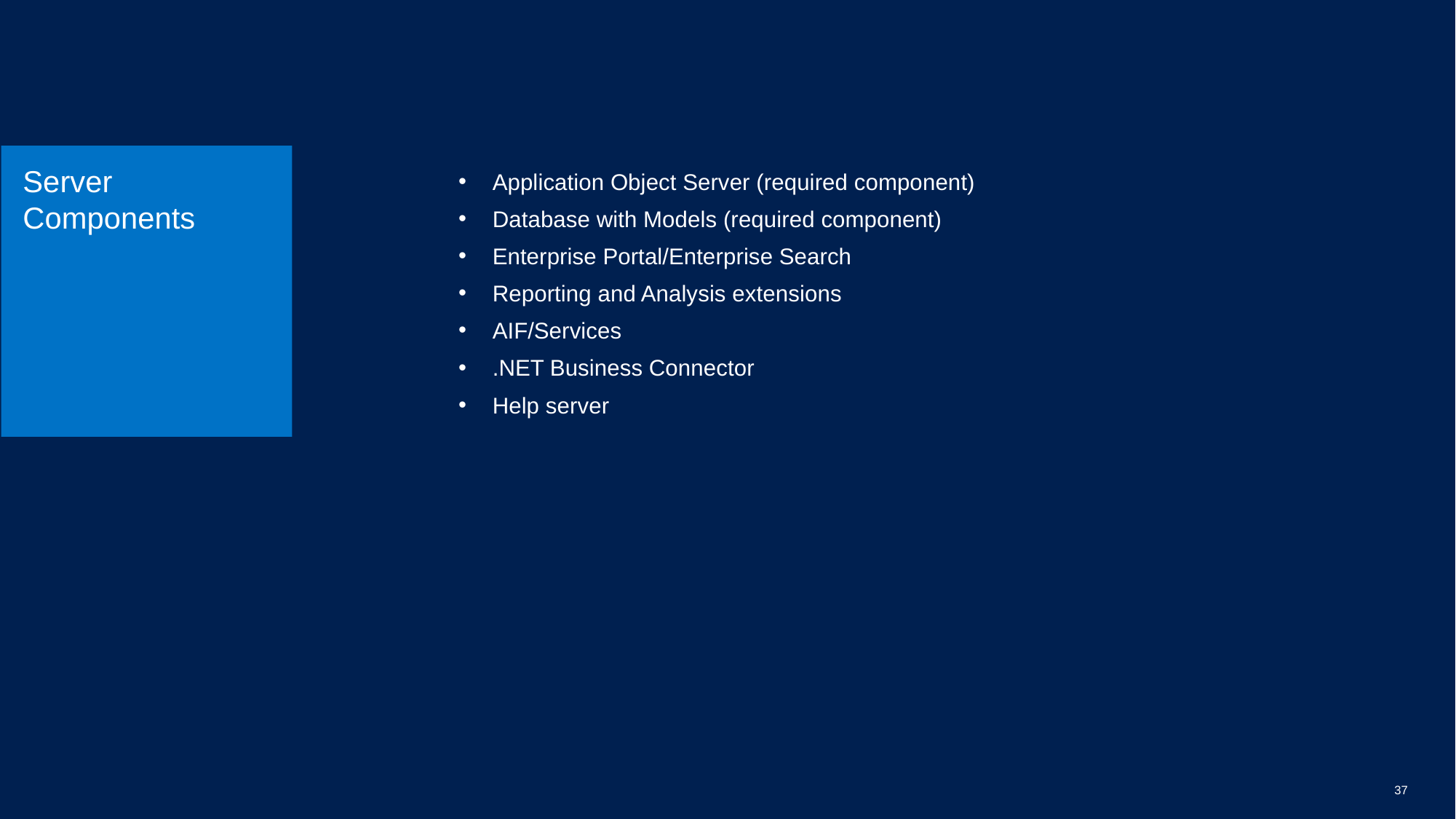

# Server Components
Application Object Server (required component)
Database with Models (required component)
Enterprise Portal/Enterprise Search
Reporting and Analysis extensions
AIF/Services
.NET Business Connector
Help server

37